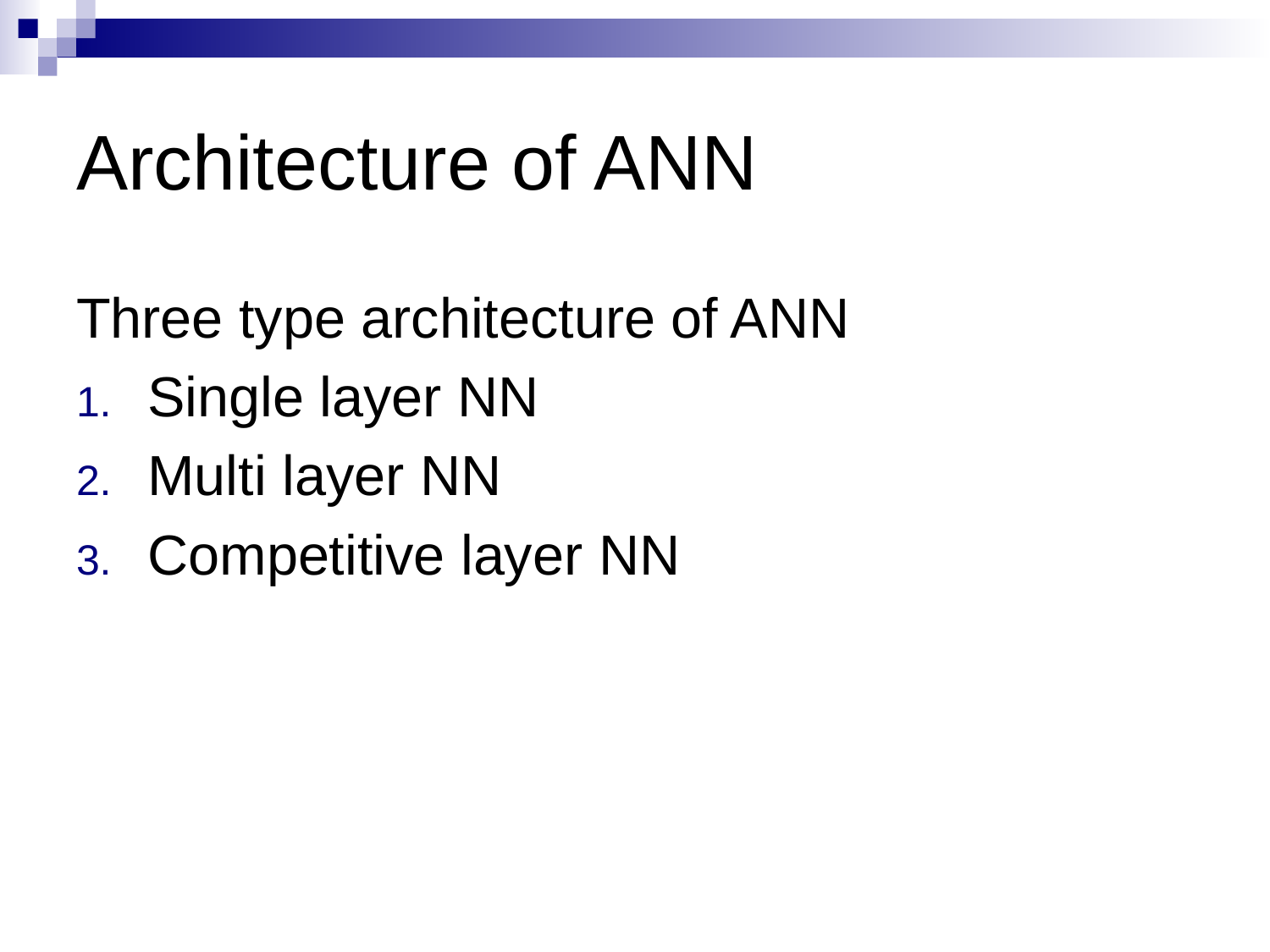

# Architecture of ANN
Three type architecture of ANN
Single layer NN
Multi layer NN
Competitive layer NN